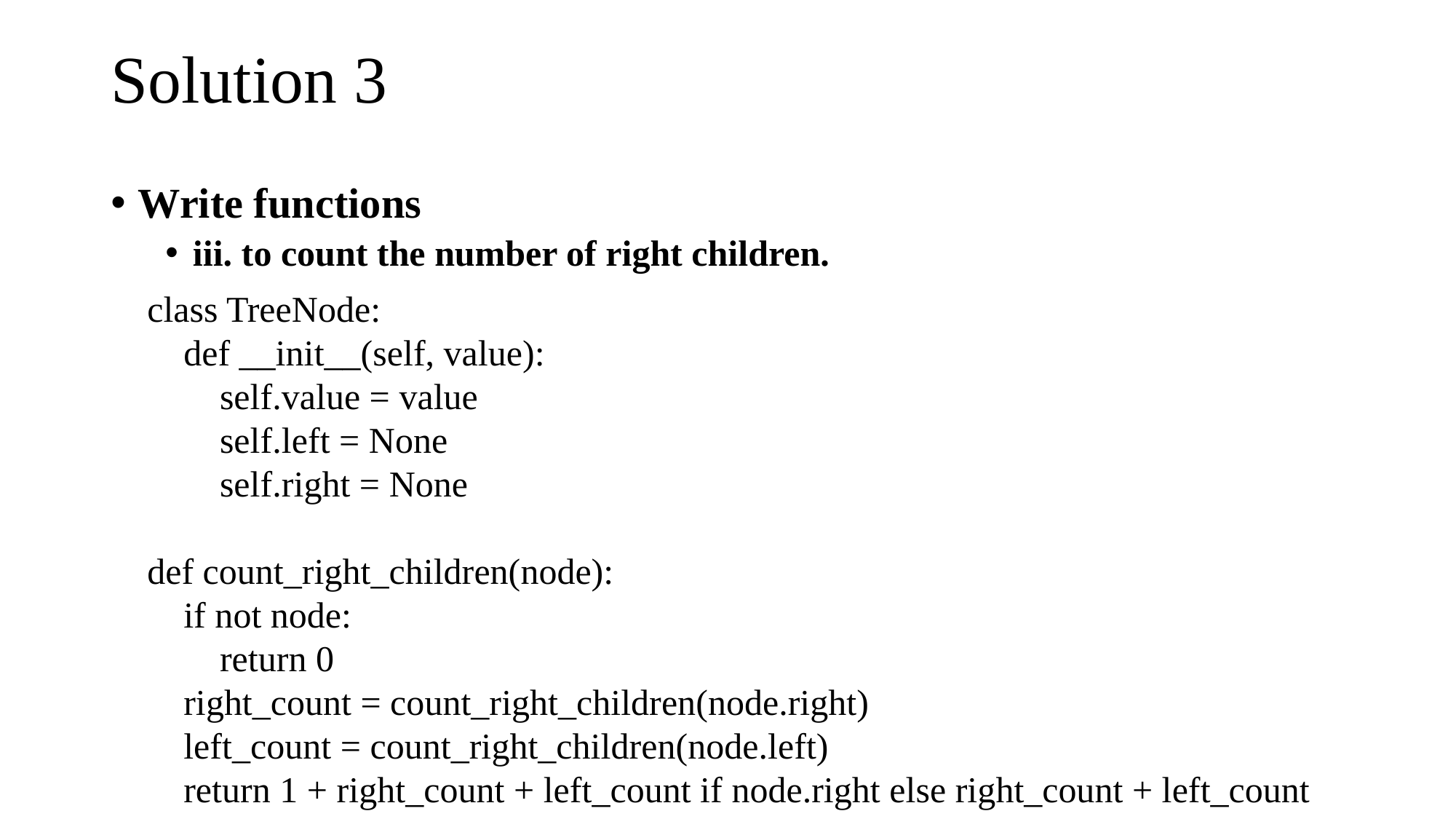

# Solution 3
Write functions
iii. to count the number of right children.
class TreeNode:
    def __init__(self, value):
        self.value = value
        self.left = None
        self.right = None

def count_right_children(node):
    if not node:
        return 0
    right_count = count_right_children(node.right)
    left_count = count_right_children(node.left)
    return 1 + right_count + left_count if node.right else right_count + left_count